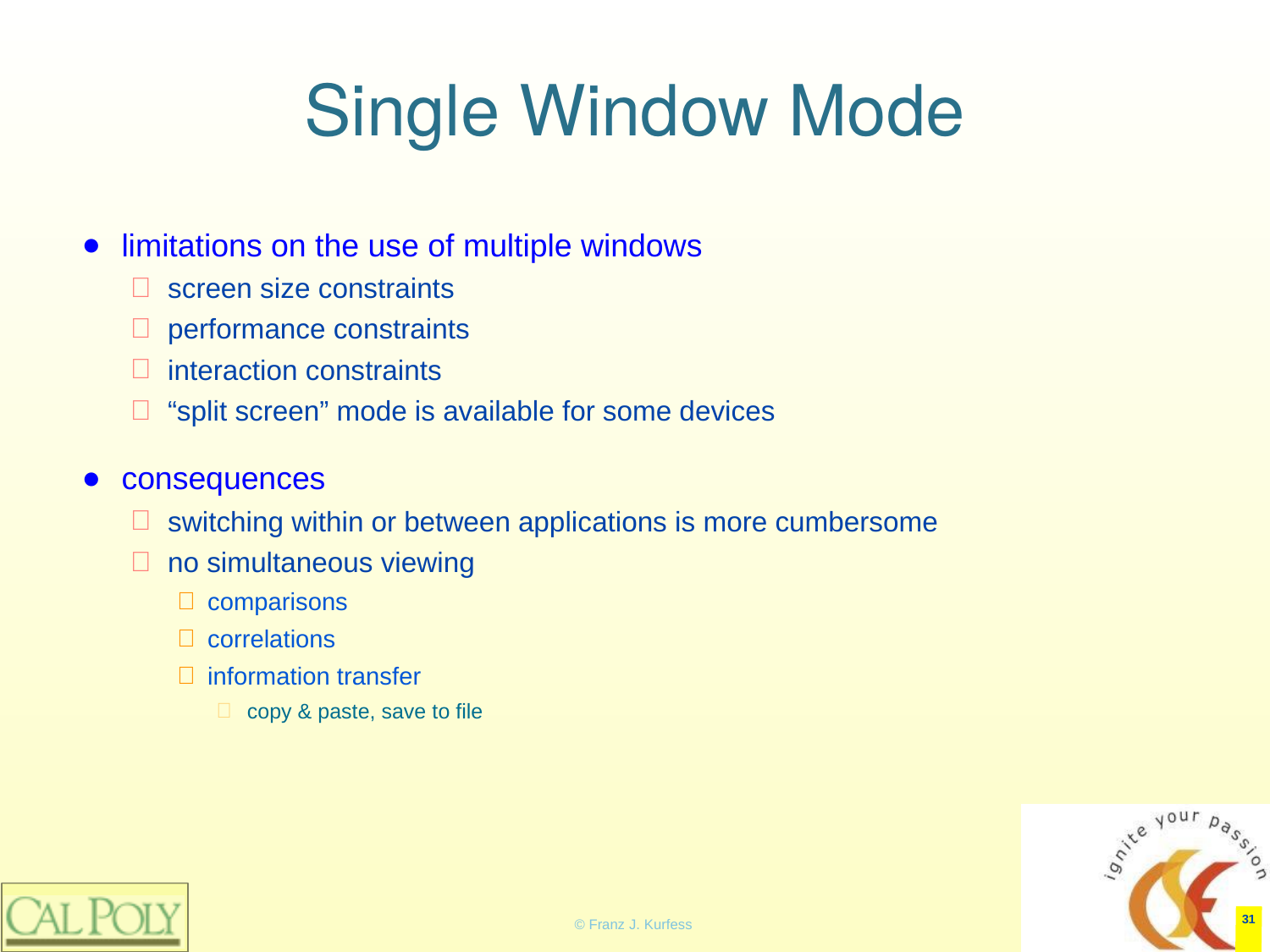

# Single Window Mode
limitations on the use of multiple windows
screen size constraints
performance constraints
interaction constraints
“split screen” mode is available for some devices
consequences
switching within or between applications is more cumbersome
no simultaneous viewing
comparisons
correlations
information transfer
copy & paste, save to file
31